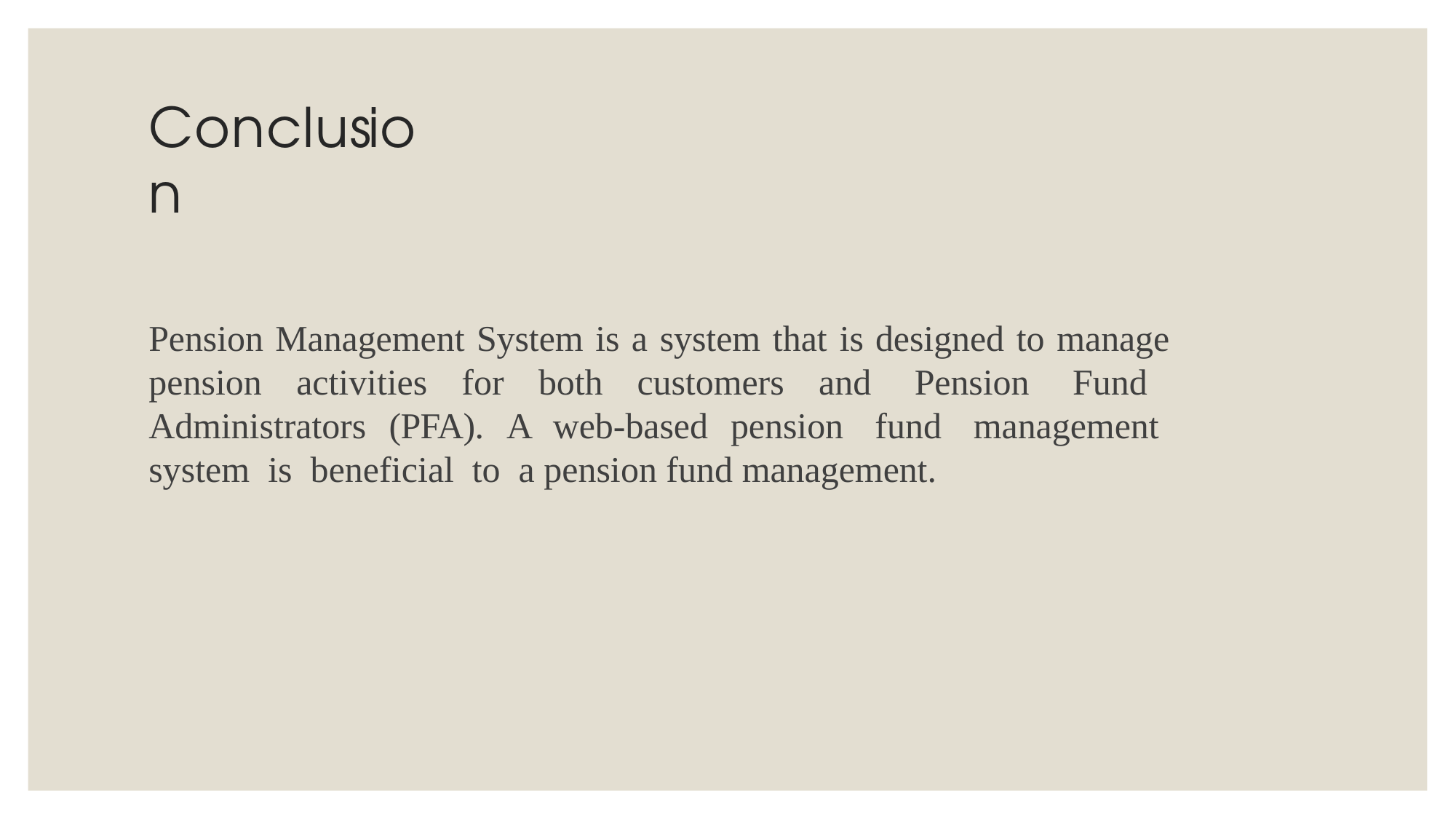

# Conclusion
Pension Management System is a system that is designed to manage  pension activities for both customers and Pension Fund  Administrators (PFA). A web-based pension fund management  system is  beneficial to a pension fund management.